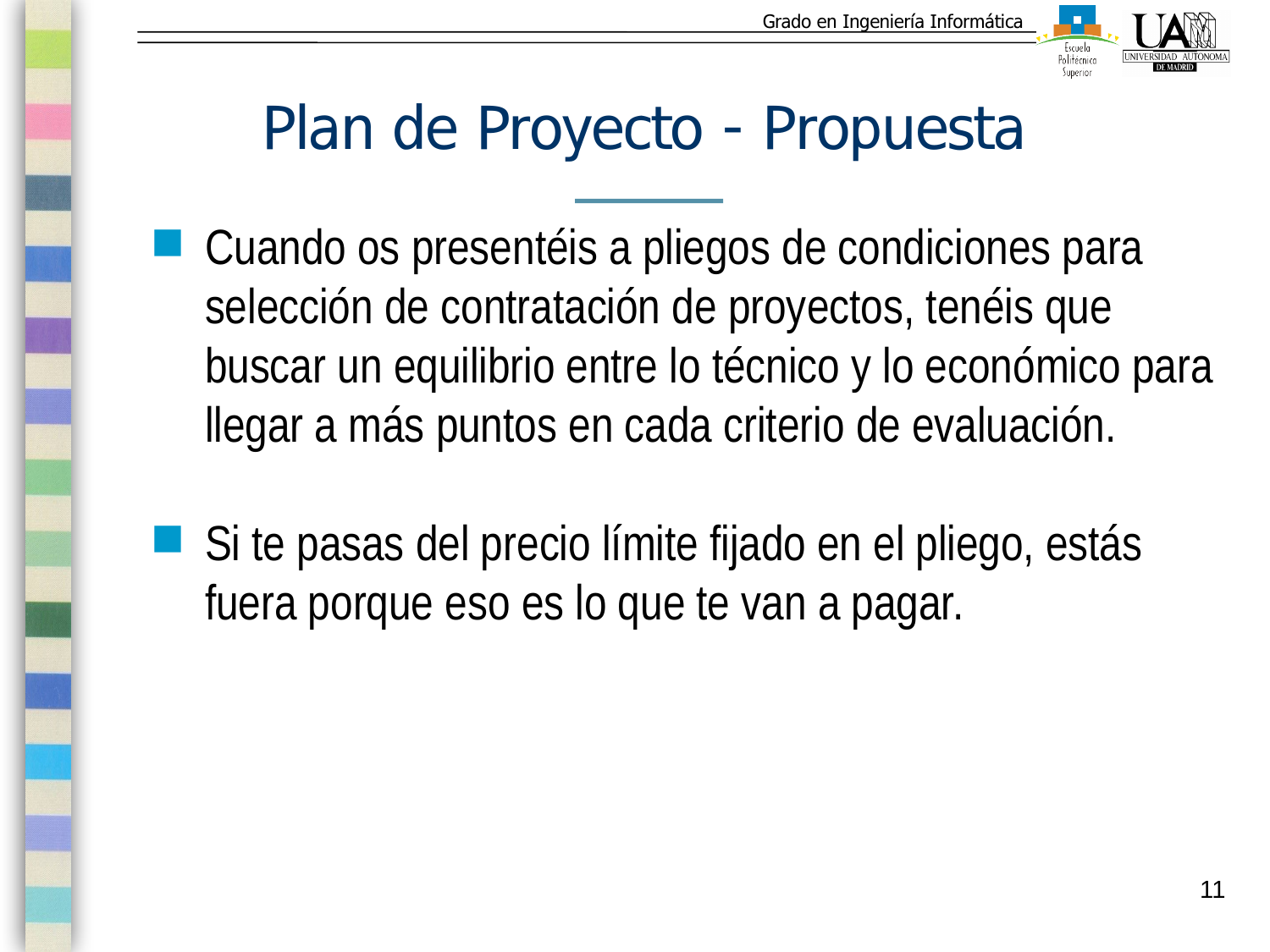

# Plan de Proyecto - Propuesta

Cuando os presentéis a pliegos de condiciones para selección de contratación de proyectos, tenéis que buscar un equilibrio entre lo técnico y lo económico para llegar a más puntos en cada criterio de evaluación.

Si te pasas del precio límite fijado en el pliego, estás fuera porque eso es lo que te van a pagar.
11